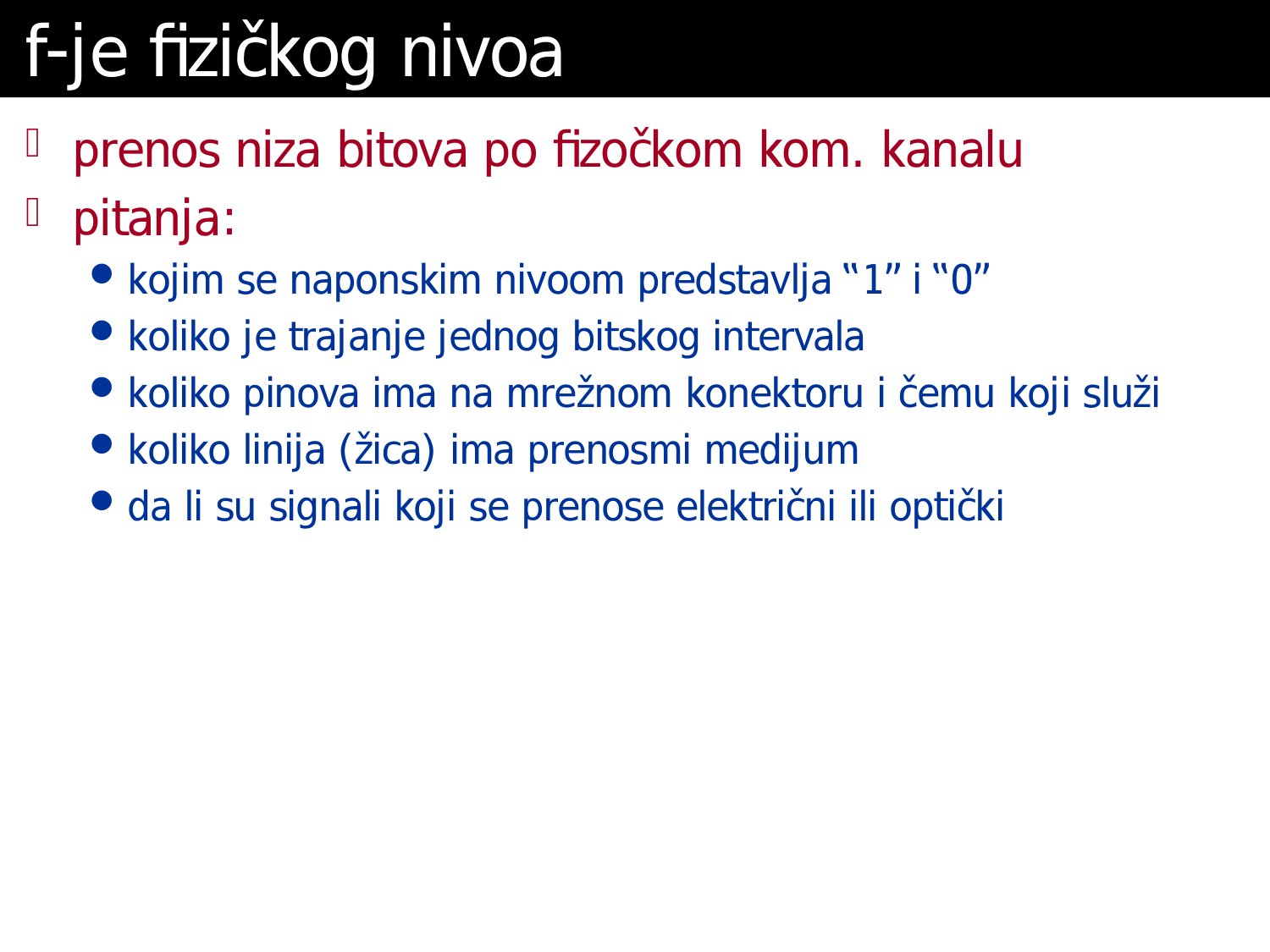

# f-je fizičkog nivoa
prenos niza bitova po fizočkom kom. kanalu
pitanja:
kojim se naponskim nivoom predstavlja “1” i “0”
koliko je trajanje jednog bitskog intervala
koliko pinova ima na mrežnom konektoru i čemu koji služi
koliko linija (žica) ima prenosmi medijum
da li su signali koji se prenose električni ili optički